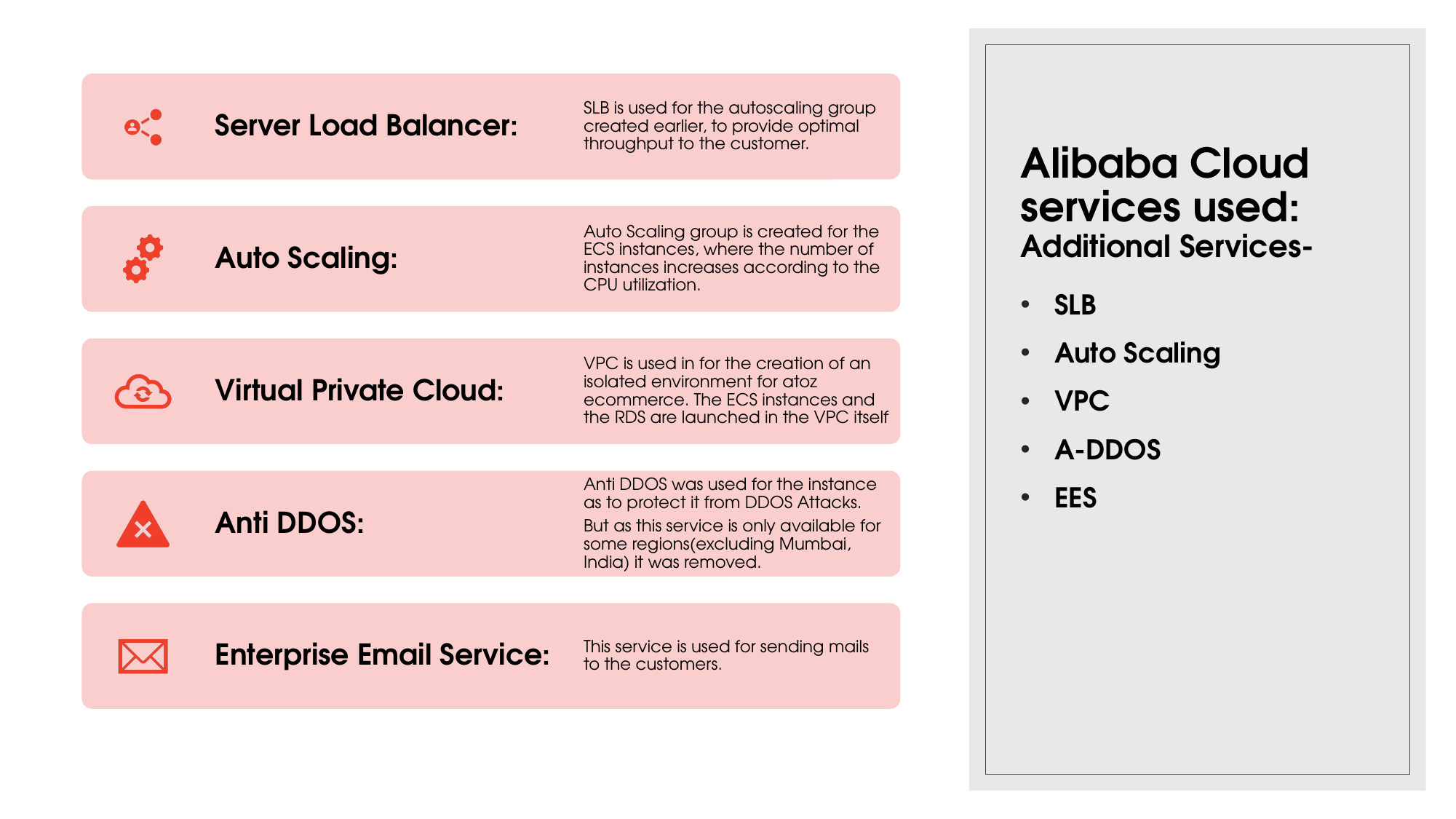

# Alibaba Cloud services used: Additional Services-
Server Load Balancer:
SLB is used for the autoscaling group created earlier, to provide optimal throughput to the customer.
Auto Scaling:
Auto Scaling group is created for the ECS instances, where the number of instances increases according to the CPU utilization.
Virtual Private Cloud:
VPC is used in for the creation of an isolated environment for atoz ecommerce. The ECS instances and the RDS are launched in the VPC itself
Anti DDOS:
Anti DDOS was used for the instance as to protect it from DDOS Attacks.
But as this service is only available for some regions(excluding Mumbai, India) it was removed.
Enterprise Email Service:
This service is used for sending mails to the customers.
SLB
Auto Scaling
VPC
A-DDOS
EES